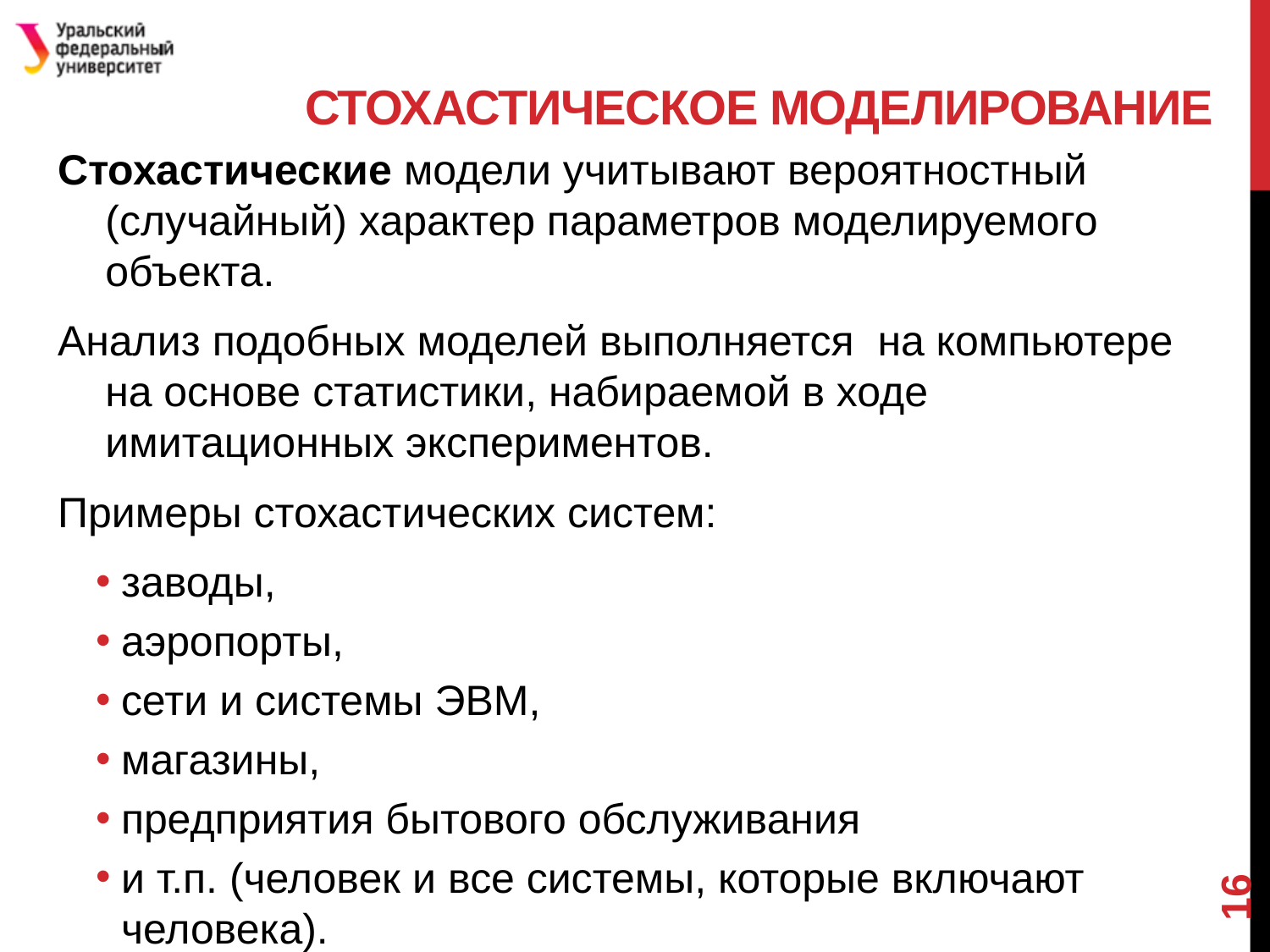

# Стохастическое моделирование
Стохастические модели учитывают вероятностный (случайный) характер параметров моделируемого объекта.
Анализ подобных моделей выполняется  на компьютере на основе статистики, набираемой в ходе имитационных экспериментов.
Примеры стохастических систем:
заводы,
аэропорты,
сети и системы ЭВМ,
магазины,
предприятия бытового обслуживания
и т.п. (человек и все системы, которые включают человека).
16